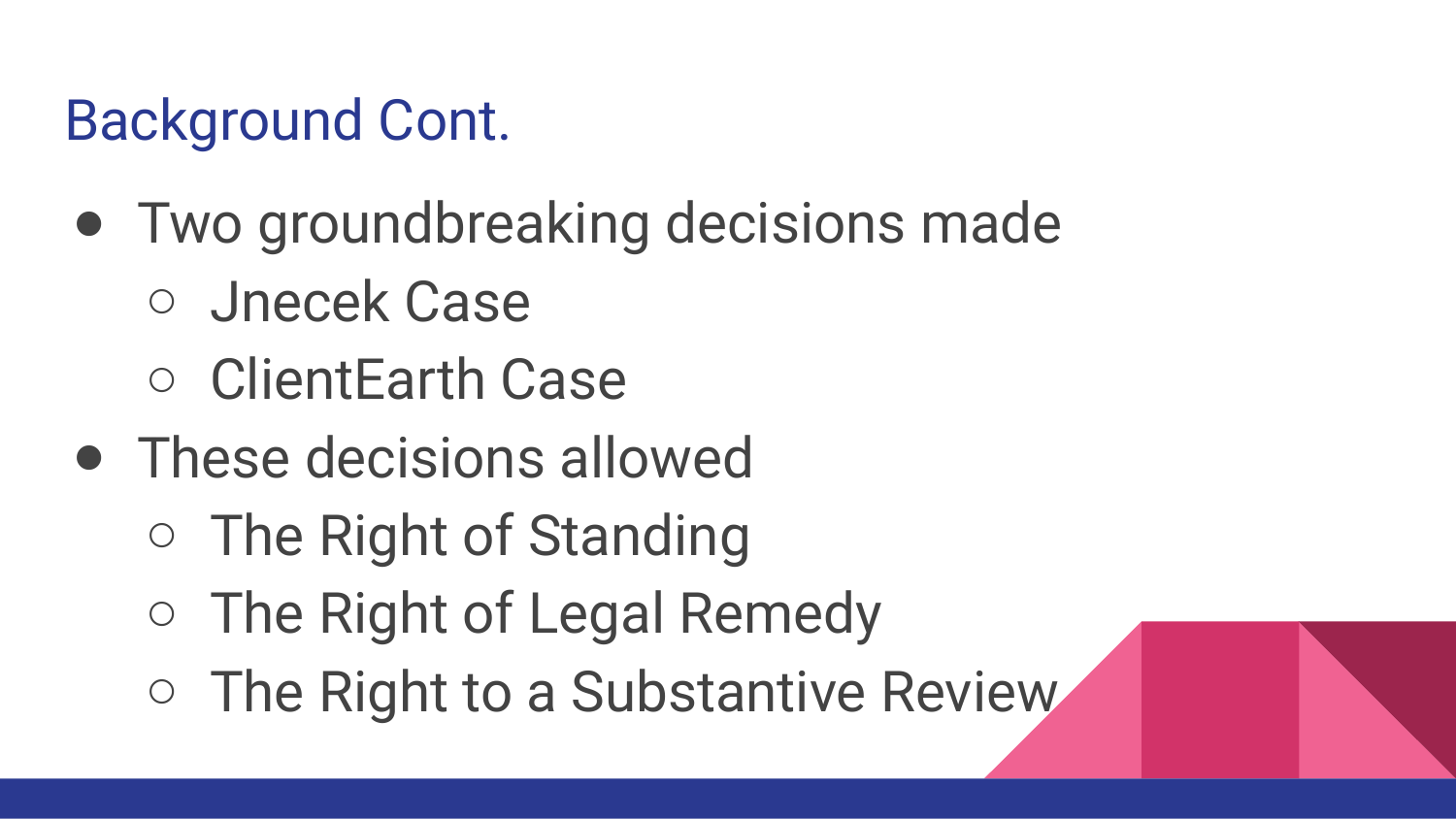

# Background Cont.
Two groundbreaking decisions made
Jnecek Case
ClientEarth Case
These decisions allowed
The Right of Standing
The Right of Legal Remedy
The Right to a Substantive Review